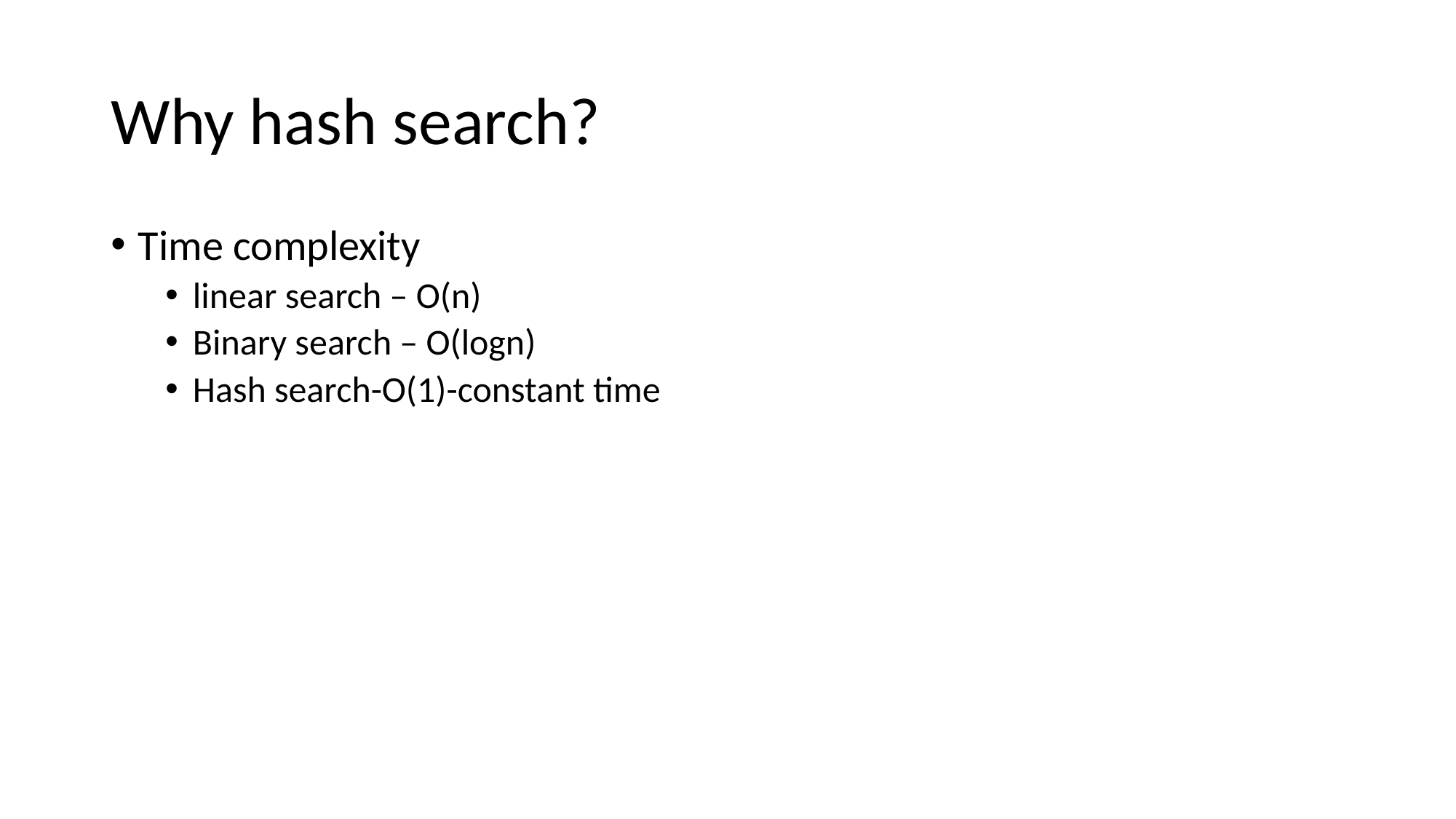

# Why hash search?
Time complexity
linear search – O(n)
Binary search – O(logn)
Hash search-O(1)-constant time